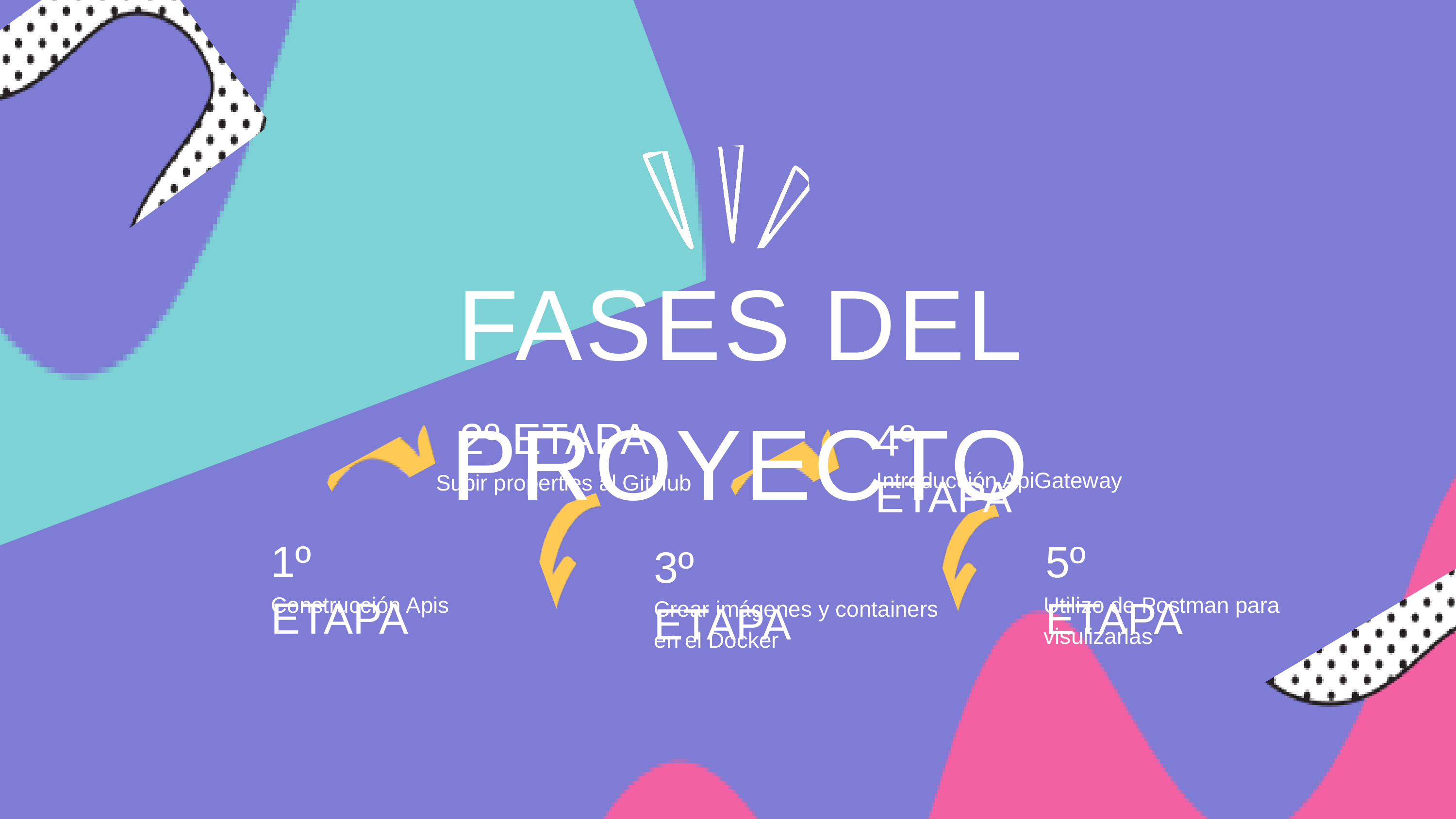

FASES DEL PROYECTO
2º ETAPA
4º ETAPA

Introducción ApiGateway
Subir properties al GitHub

1º ETAPA
5º ETAPA
3º ETAPA

Construcción Apis
Utilizo de Postman para visulizarlas
Crear imágenes y containers en el Docker